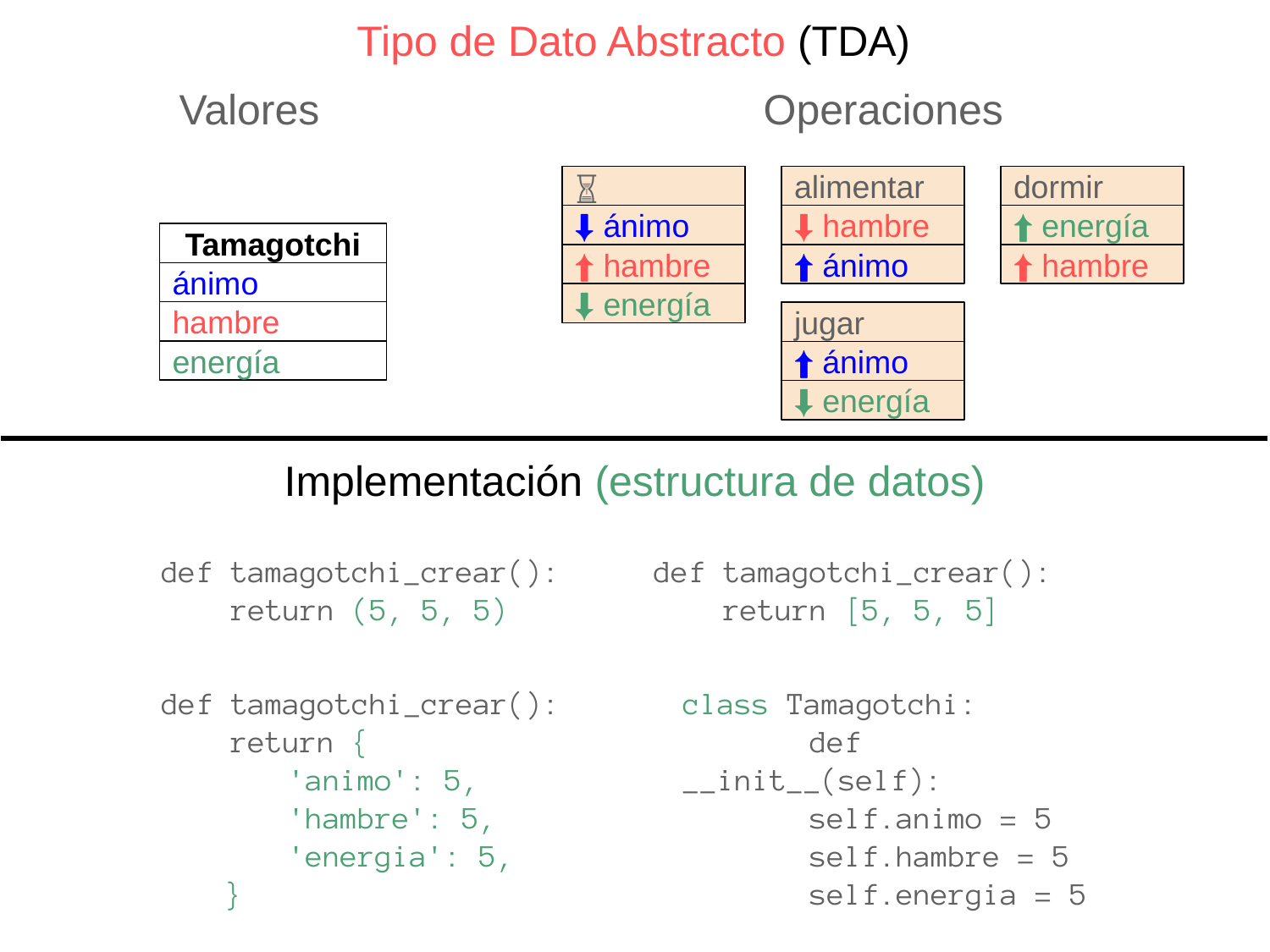

Tipo de Dato Abstracto (TDA)
Valores
Operaciones
dormir
alimentar
⏳
⬆ energía
⬇ hambre
⬇ ánimo
Tamagotchi
ánimo
hambre
energía
⬆ hambre
⬆ ánimo
⬆ hambre
⬇ energía
jugar
⬆ ánimo
⬇ energía
Implementación (estructura de datos)
def tamagotchi_crear():
    return (5, 5, 5)
def tamagotchi_crear():
    return [5, 5, 5]
def tamagotchi_crear():
    return {
'animo': 5,
'hambre': 5,
'energia': 5,
}
class Tamagotchi:
	def __init__(self):
self.animo = 5
self.hambre = 5
self.energia = 5